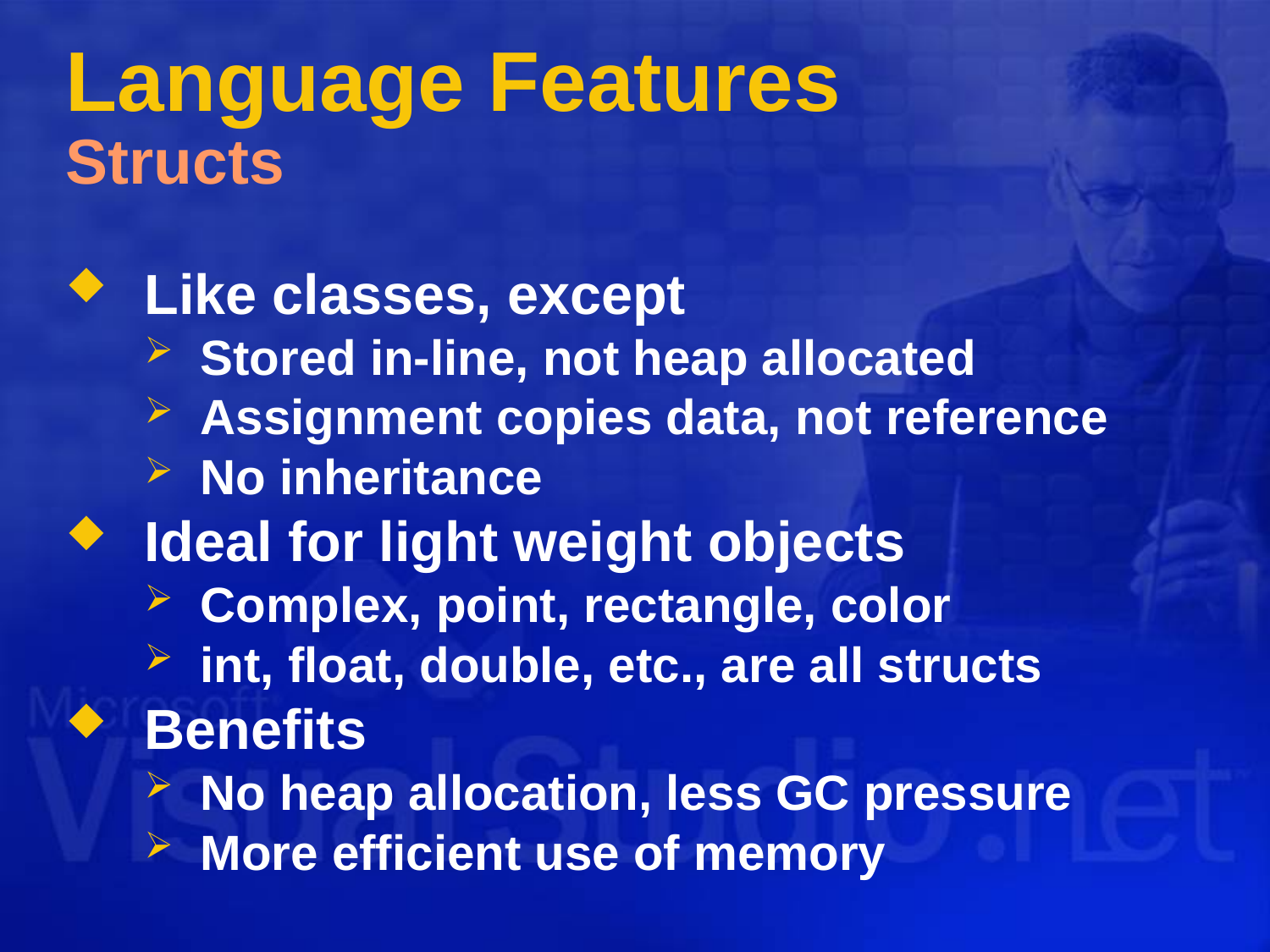

# Language Features Structs
Like classes, except
Stored in-line, not heap allocated
Assignment copies data, not reference
No inheritance
Ideal for light weight objects
Complex, point, rectangle, color
int, float, double, etc., are all structs
Benefits
No heap allocation, less GC pressure
More efficient use of memory